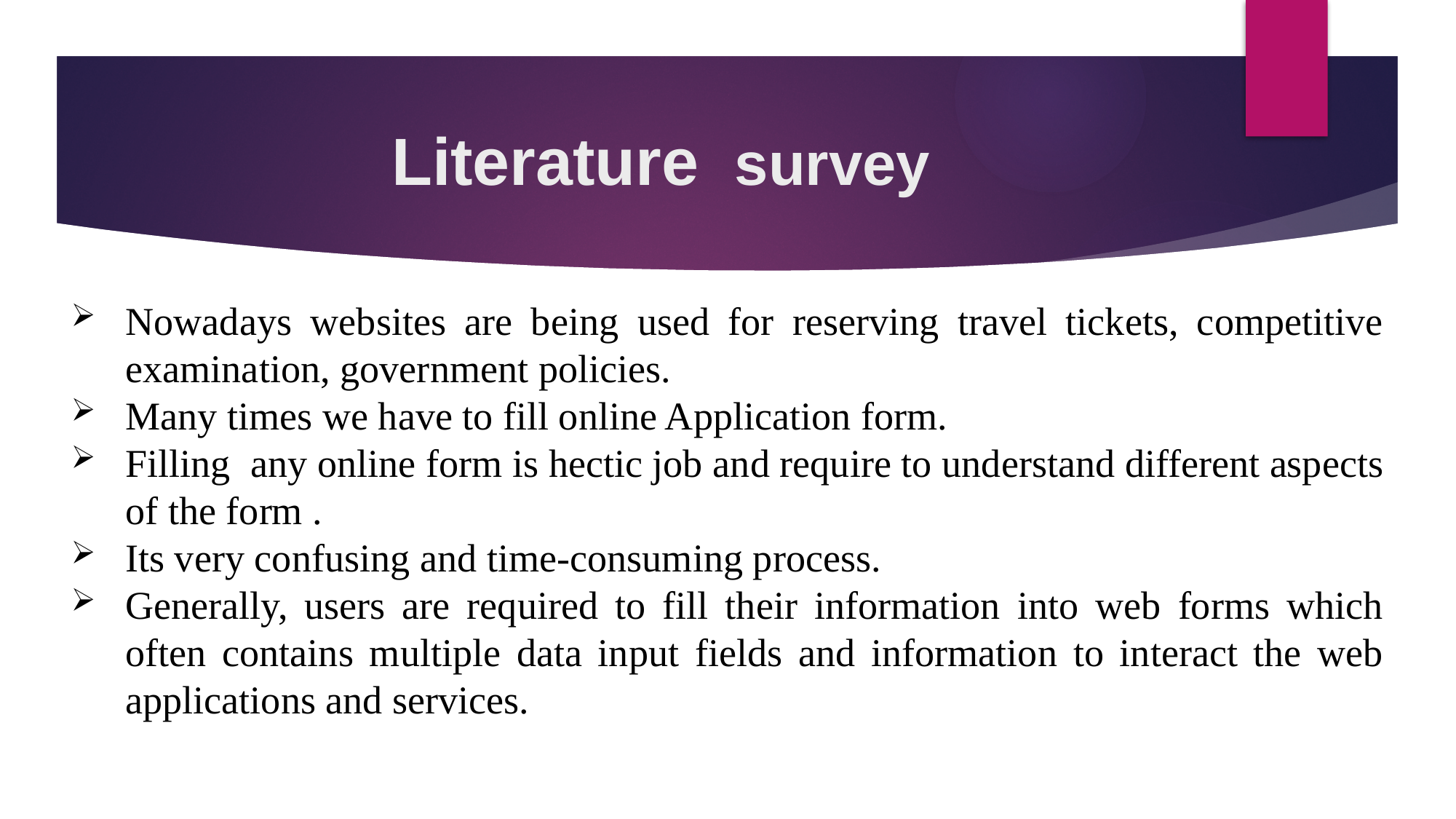

# Literature  survey
Nowadays websites are being used for reserving travel tickets, competitive examination, government policies.
Many times we have to fill online Application form.
Filling  any online form is hectic job and require to understand different aspects of the form .
Its very confusing and time-consuming process.
Generally, users are required to fill their information into web forms which often contains multiple data input fields and information to interact the web applications and services.